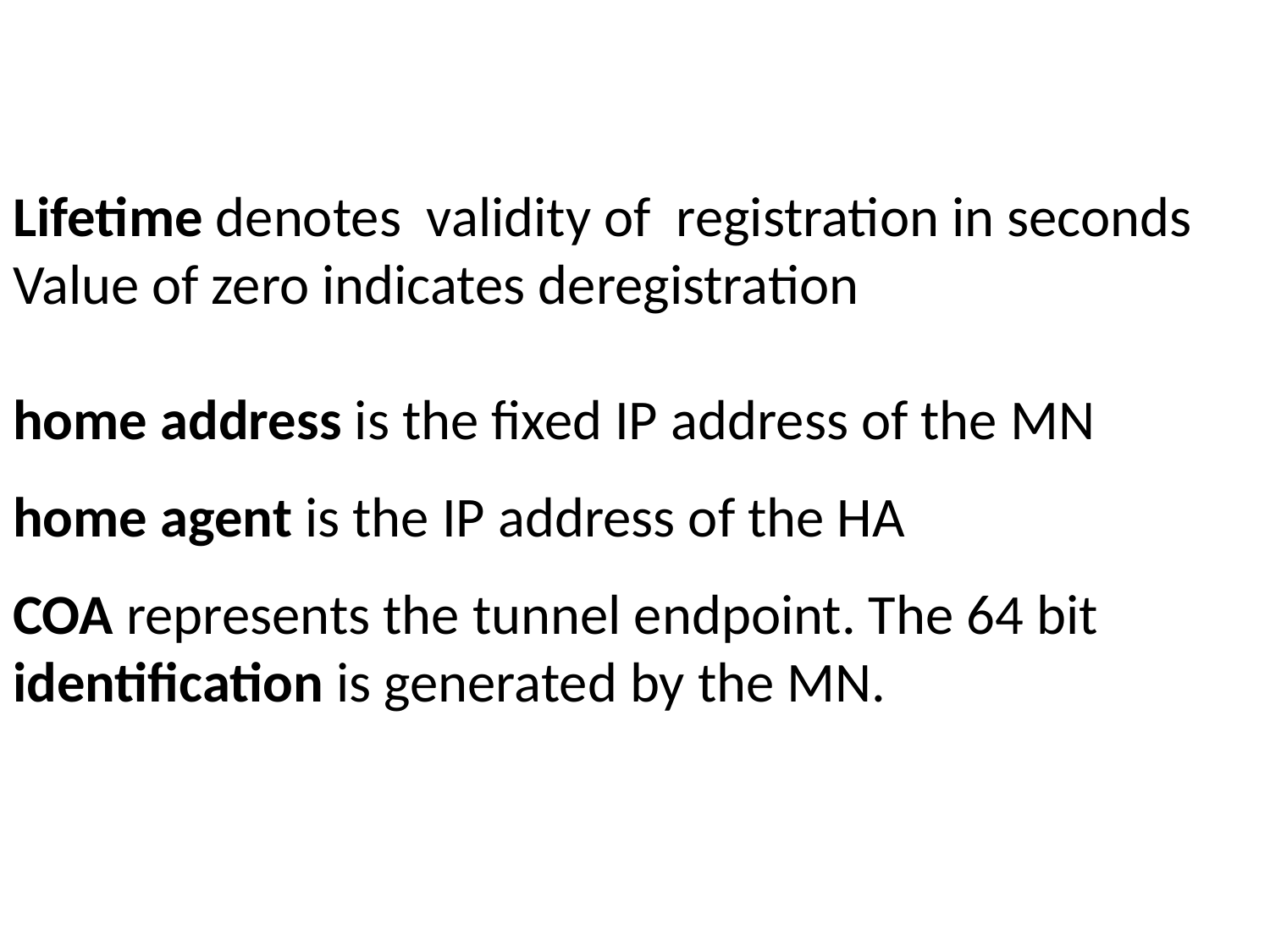

Lifetime denotes  validity of  registration in seconds
Value of zero indicates deregistration

home address is the fixed IP address of the MN

home agent is the IP address of the HA

COA represents the tunnel endpoint. The 64 bit identification is generated by the MN.